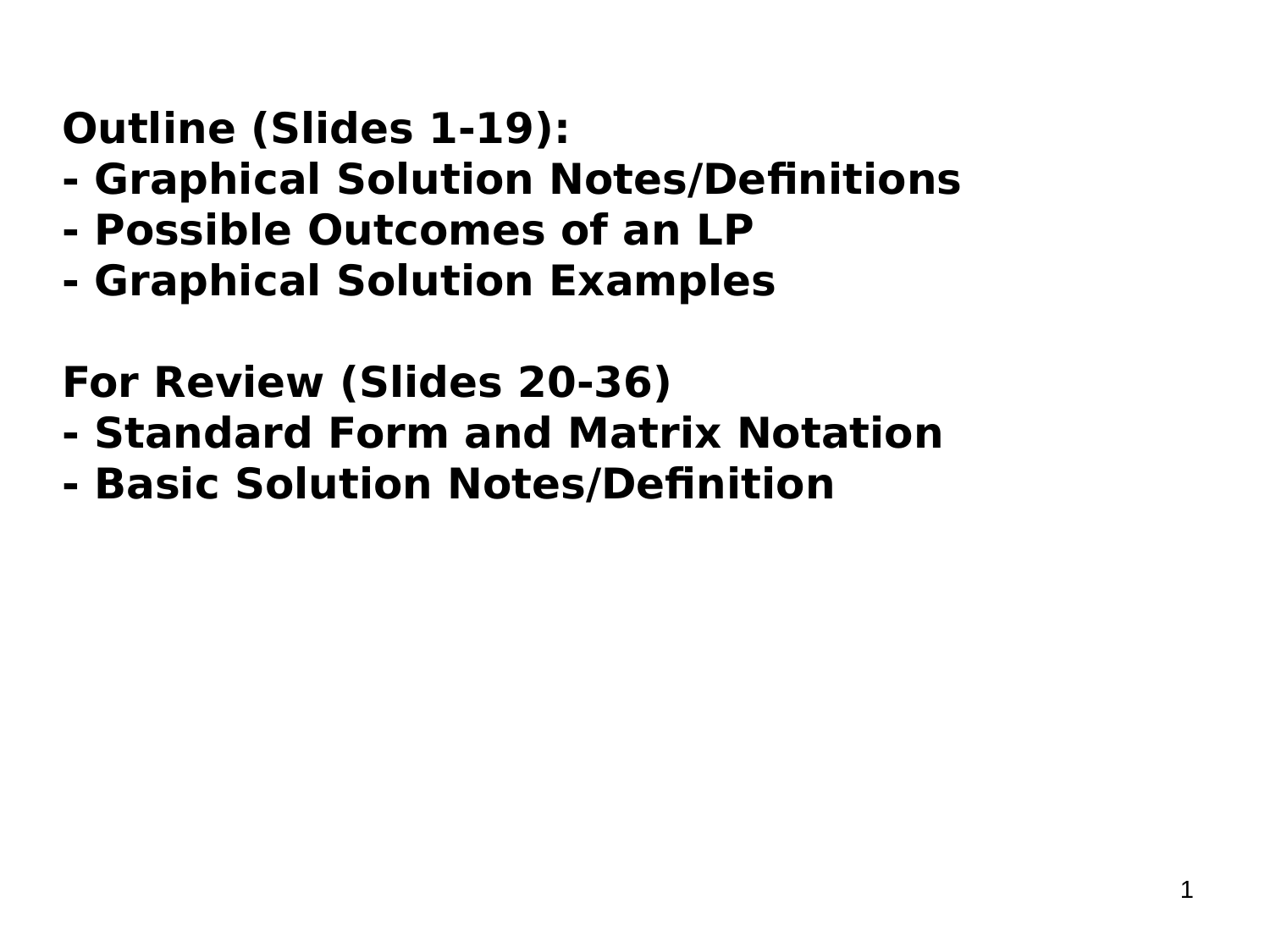

Outline (Slides 1-19):
- Graphical Solution Notes/Definitions
- Possible Outcomes of an LP
- Graphical Solution Examples

For Review (Slides 20-36)
- Standard Form and Matrix Notation
- Basic Solution Notes/Definition
1